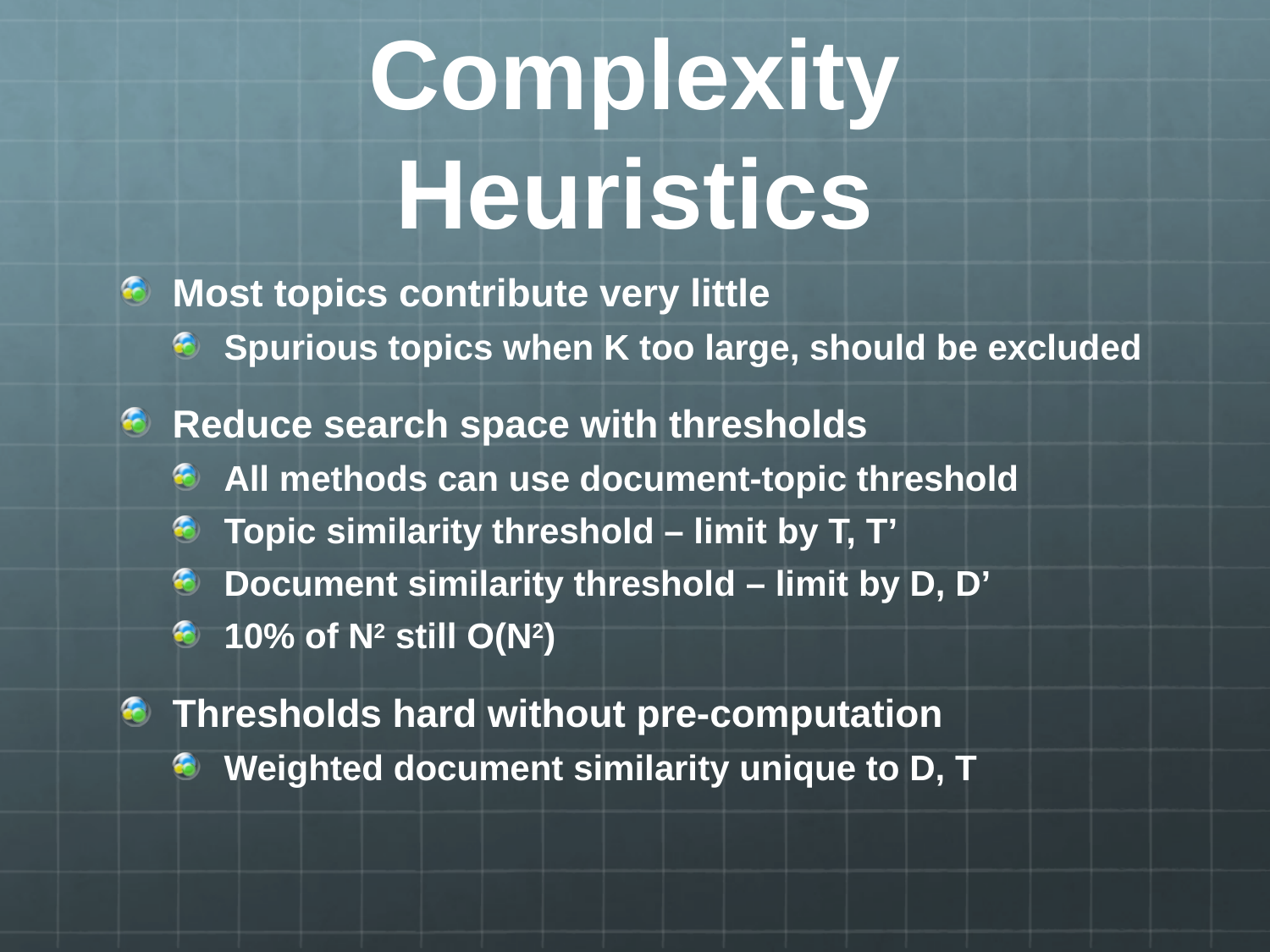

# Complexity Heuristics
Most topics contribute very little
Spurious topics when K too large, should be excluded
Reduce search space with thresholds
All methods can use document-topic threshold
Topic similarity threshold – limit by T, T’
Document similarity threshold – limit by D, D’
10% of N2 still O(N2)
Thresholds hard without pre-computation
Weighted document similarity unique to D, T